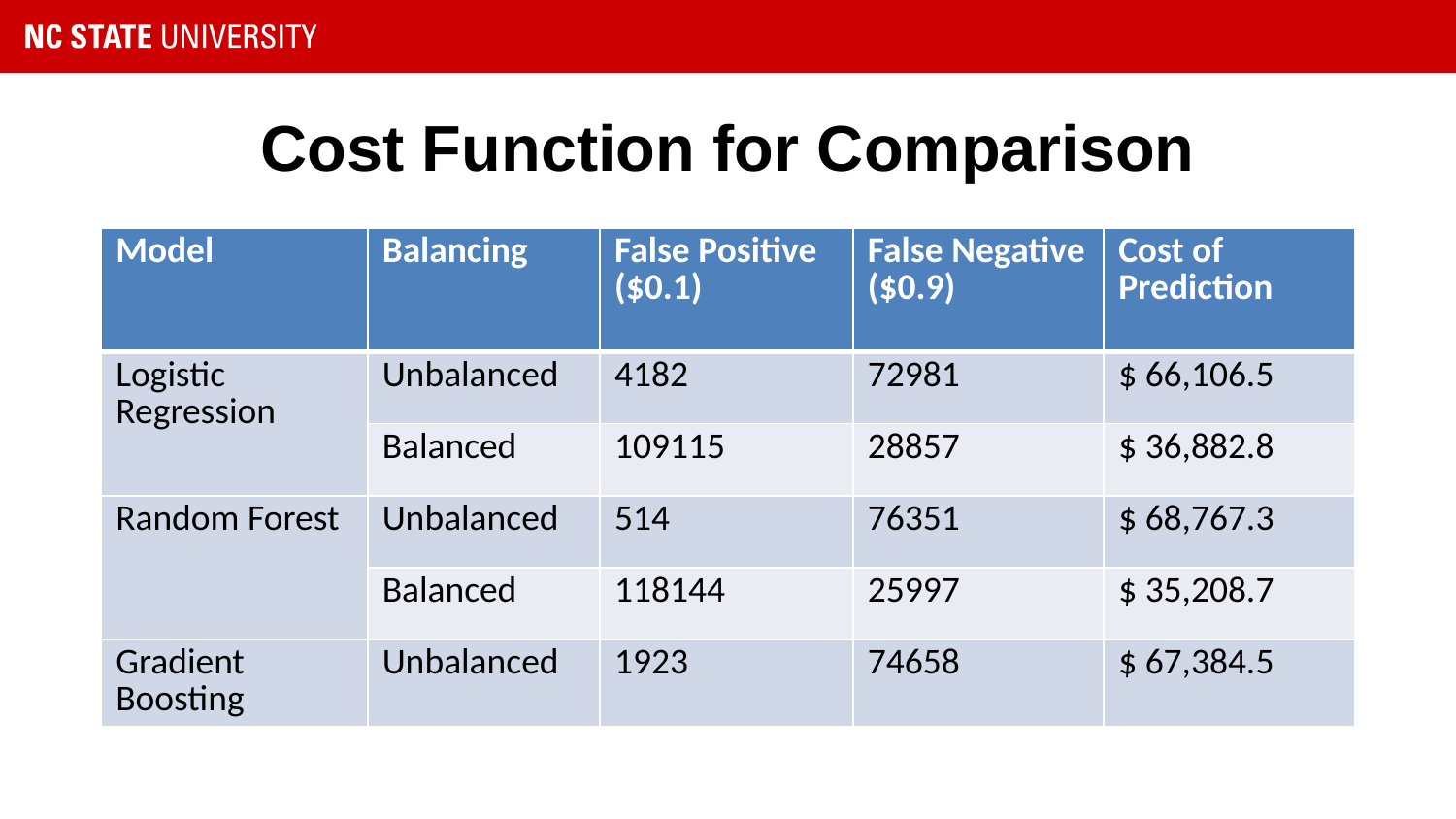

# Cost Function for Comparison
| Model | Balancing | False Positive ($0.1) | False Negative ($0.9) | Cost of Prediction |
| --- | --- | --- | --- | --- |
| Logistic Regression | Unbalanced | 4182 | 72981 | $ 66,106.5 |
|  | Balanced | 109115 | 28857 | $ 36,882.8 |
| Random Forest | Unbalanced | 514 | 76351 | $ 68,767.3 |
|  | Balanced | 118144 | 25997 | $ 35,208.7 |
| Gradient Boosting | Unbalanced | 1923 | 74658 | $ 67,384.5 |